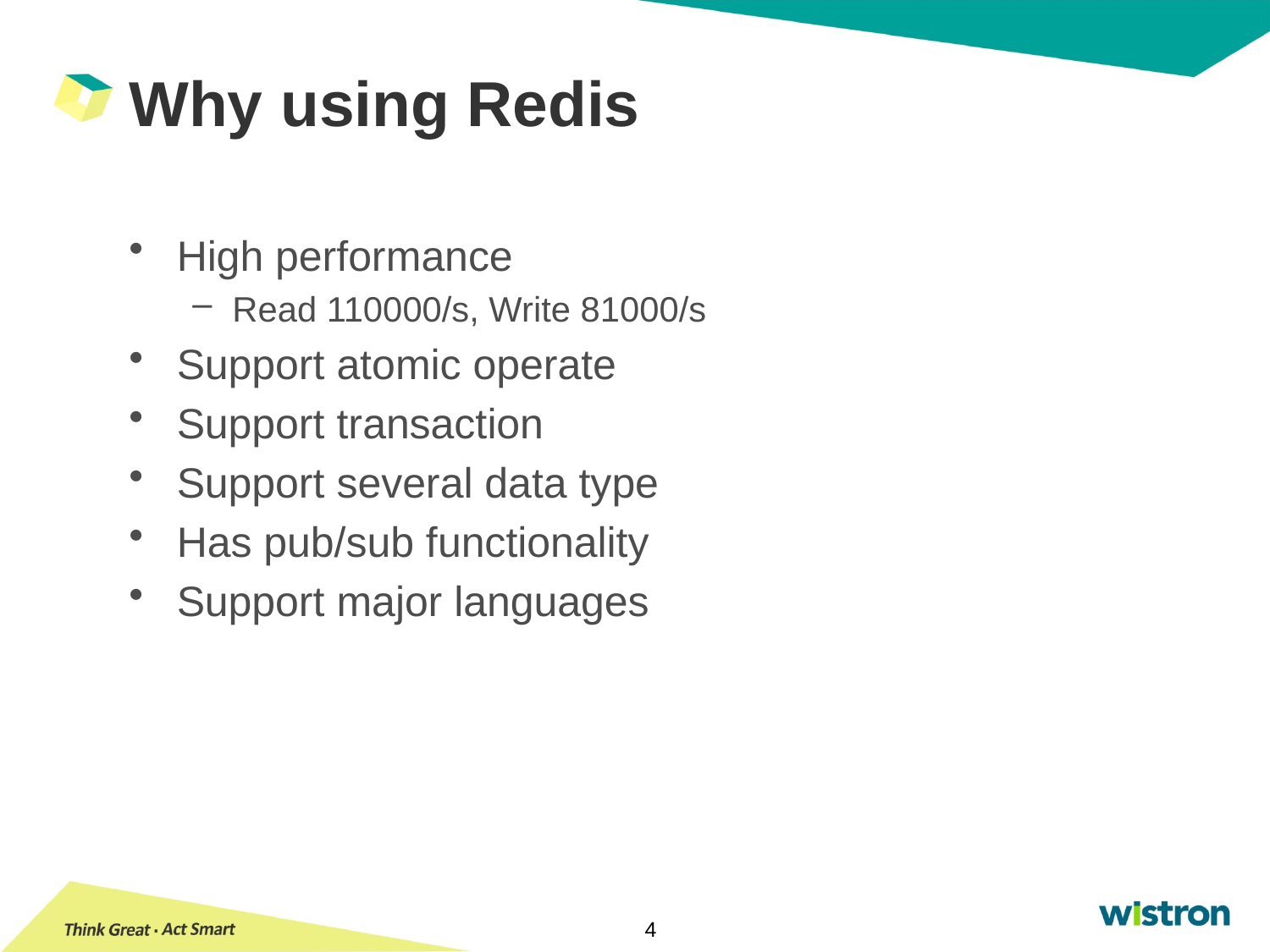

# Why using Redis
High performance
Read 110000/s, Write 81000/s
Support atomic operate
Support transaction
Support several data type
Has pub/sub functionality
Support major languages

4